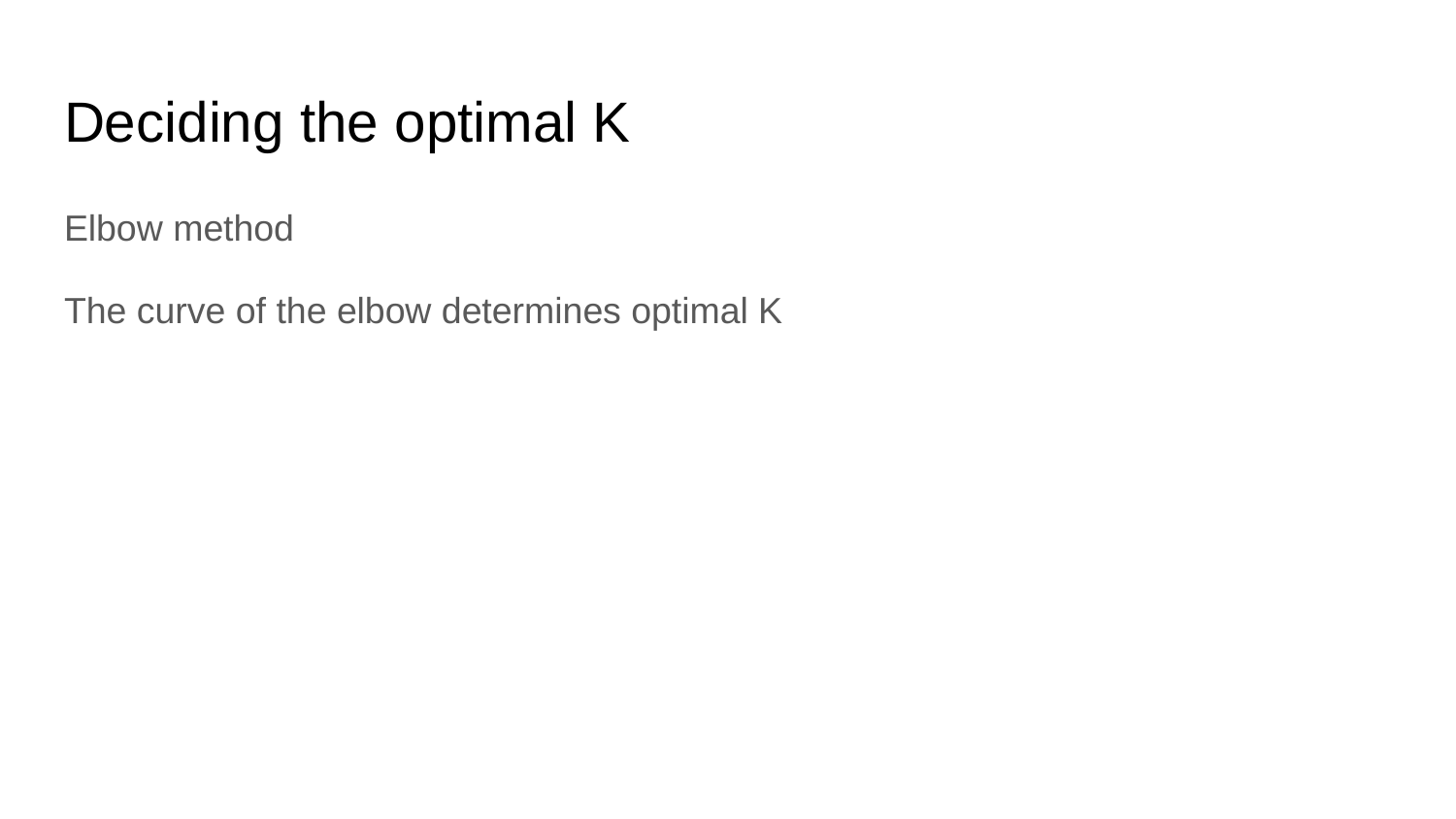

# Deciding the optimal K
Elbow method
The curve of the elbow determines optimal K